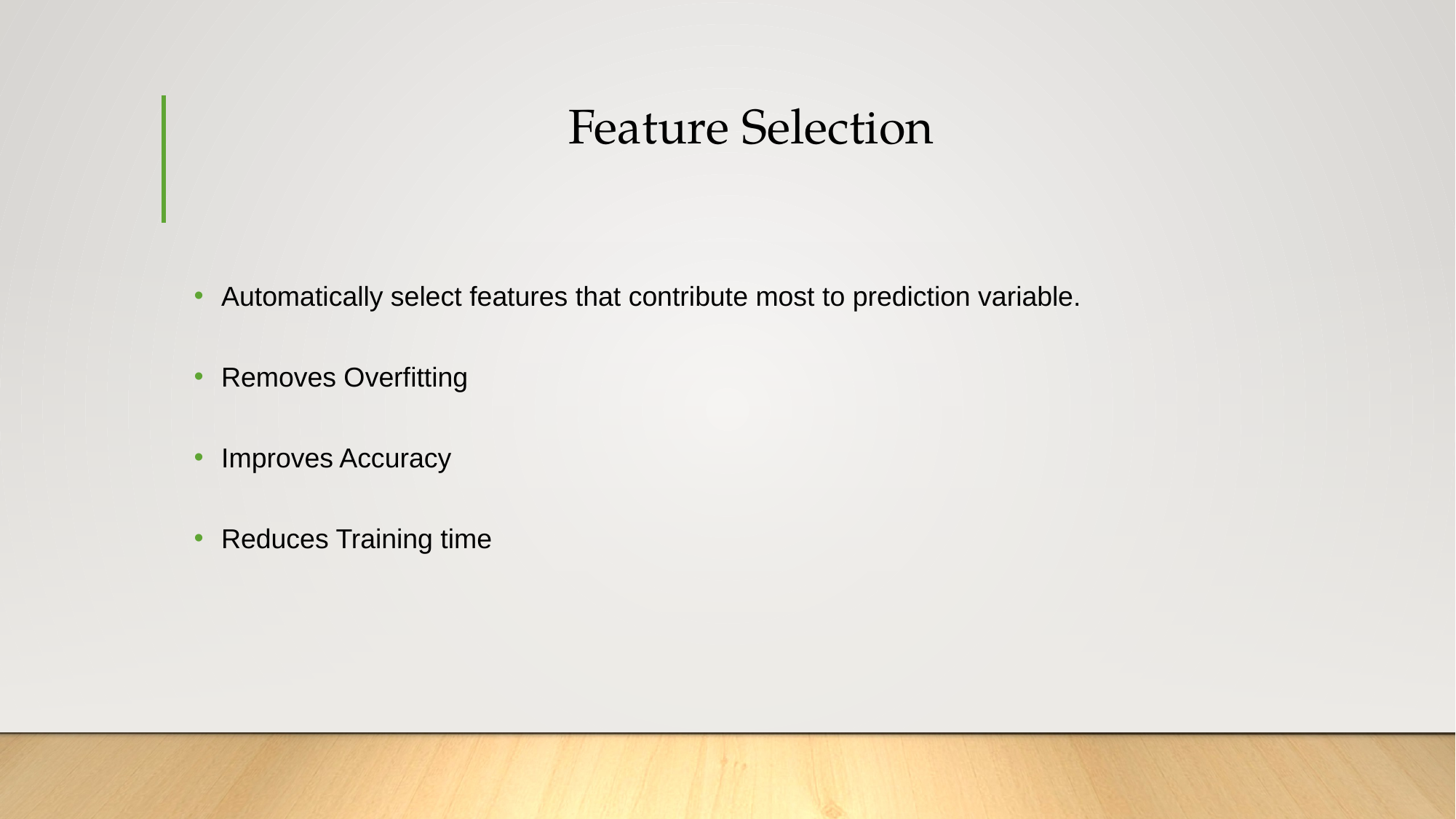

# Feature Selection
Automatically select features that contribute most to prediction variable.
Removes Overfitting
Improves Accuracy
Reduces Training time